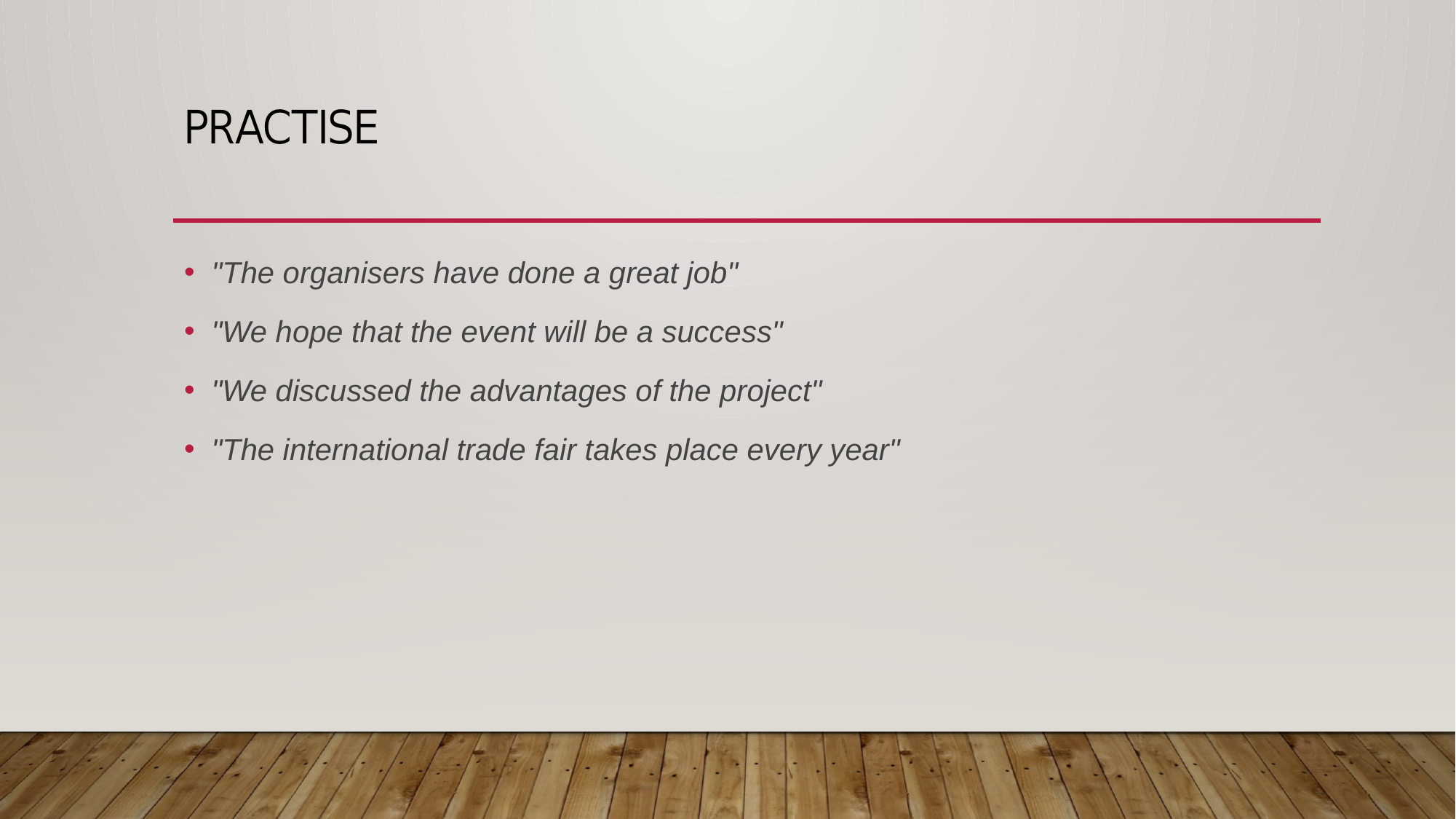

# Practise
"The organisers have done a great job"
"We hope that the event will be a success"
"We discussed the advantages of the project"
"The international trade fair takes place every year"